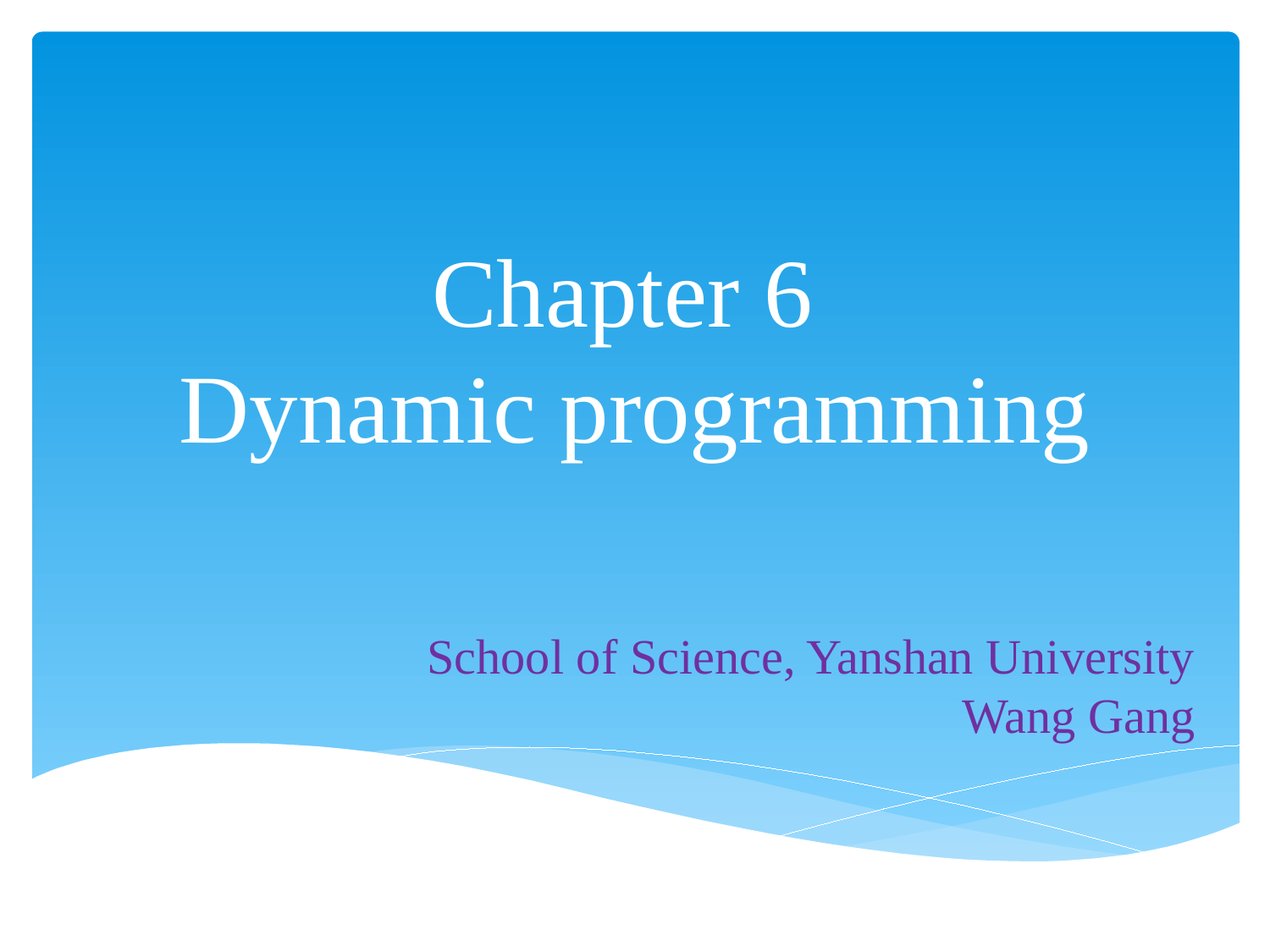

# Chapter 6 Dynamic programming
School of Science, Yanshan University
Wang Gang